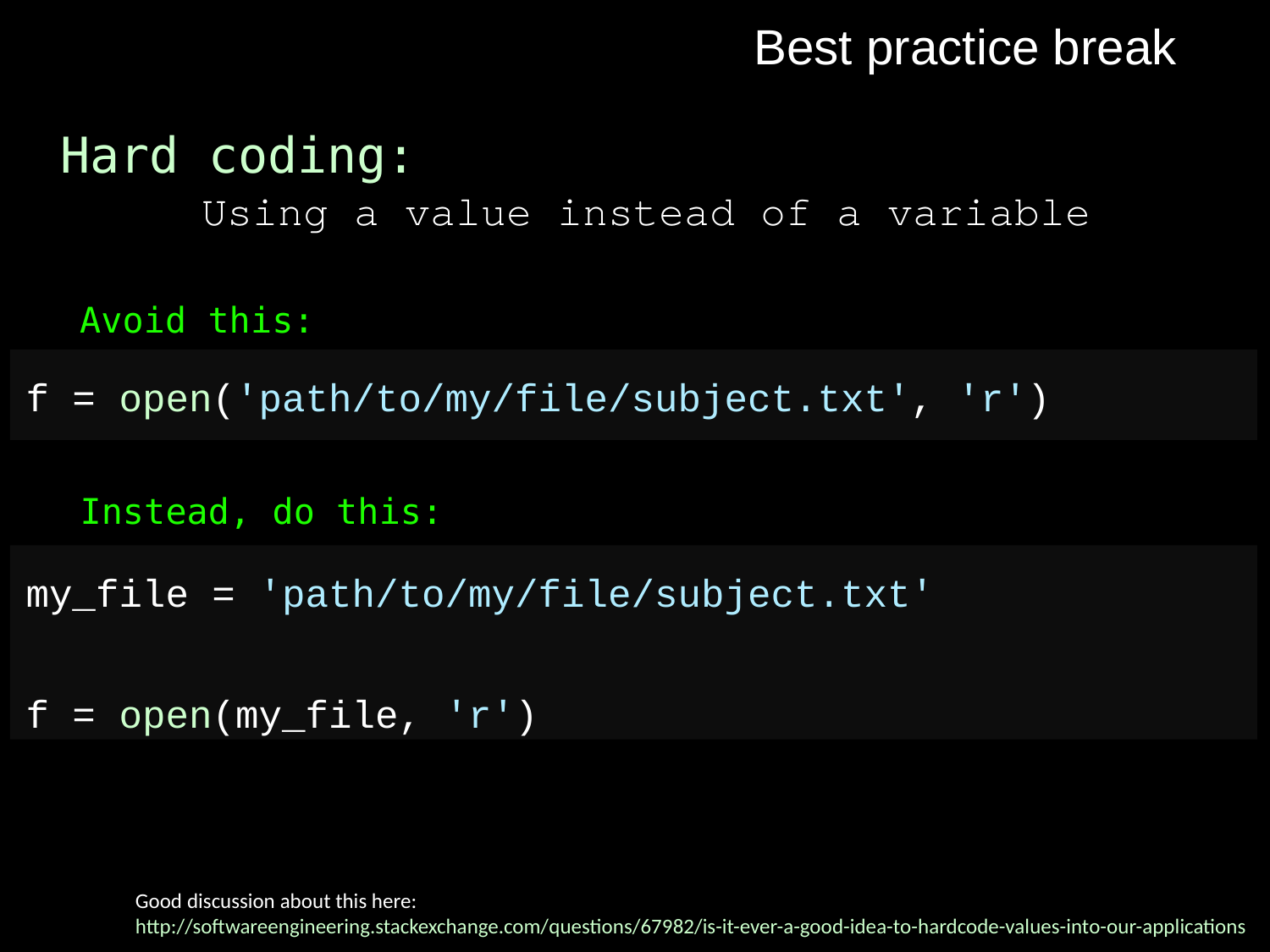

Best practice break
Hard coding:
Using a value instead of a variable
Avoid this:

f = open('path/to/my/file/subject.txt', 'r')
Instead, do this:

my_file = 'path/to/my/file/subject.txt'

f = open(my_file, 'r')
Good discussion about this here:
http://softwareengineering.stackexchange.com/questions/67982/is-it-ever-a-good-idea-to-hardcode-values-into-our-applications